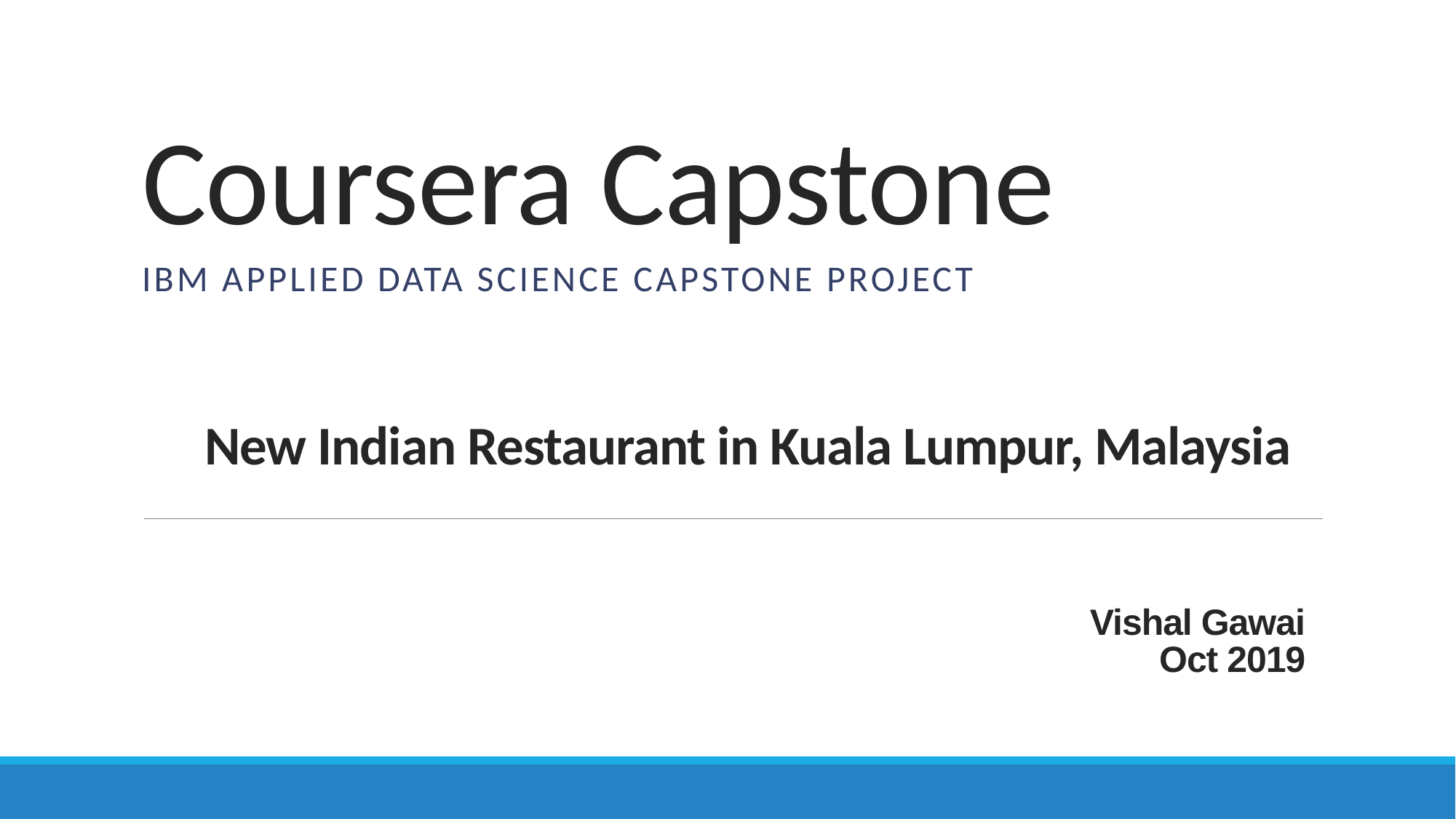

# Coursera Capstone
IBM Applied Data Science Capstone Project
New Indian Restaurant in Kuala Lumpur, Malaysia
Vishal Gawai
Oct 2019